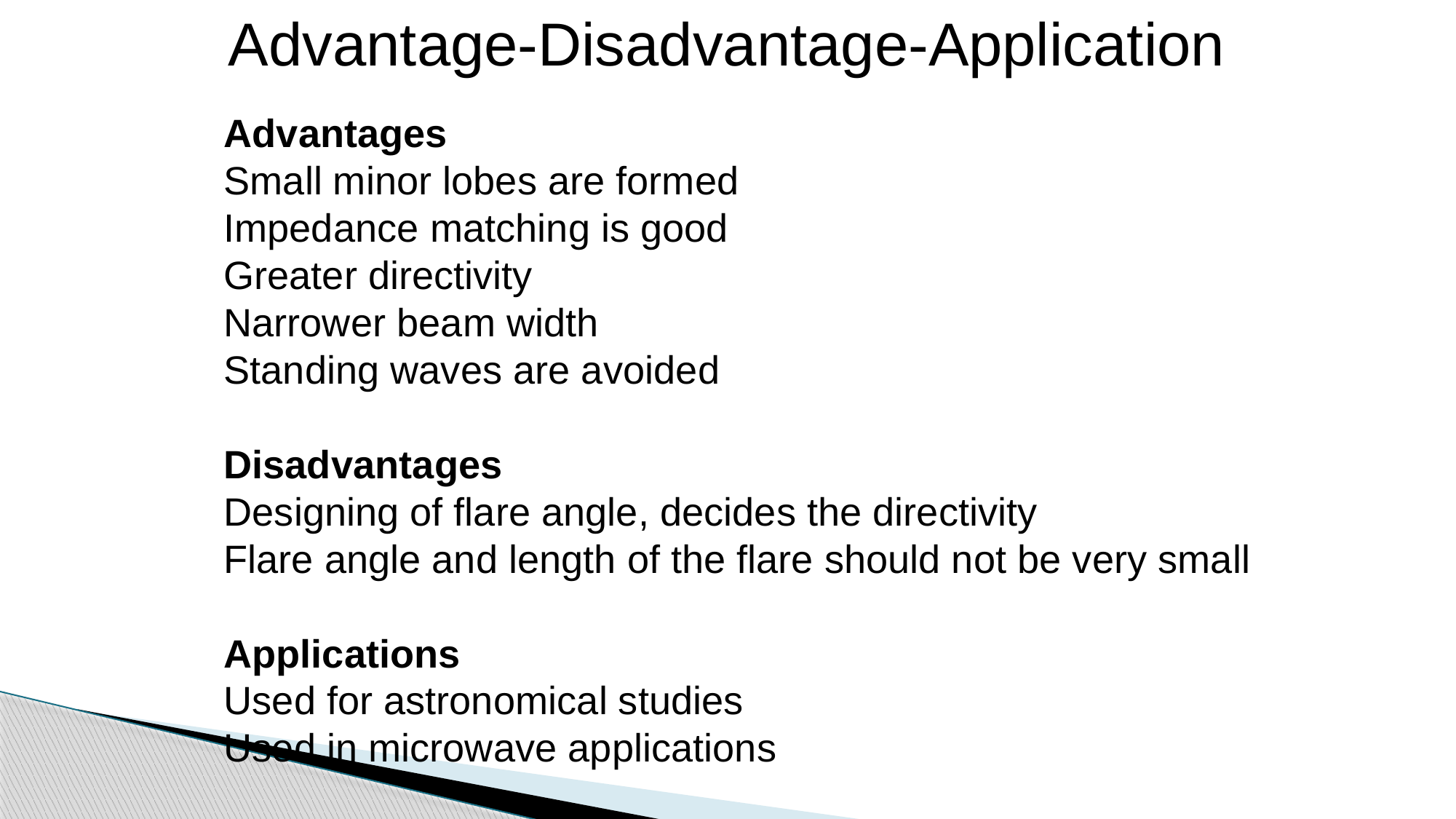

Advantage-Disadvantage-Application
Advantages
Small minor lobes are formed
Impedance matching is good
Greater directivity
Narrower beam width
Standing waves are avoided

Disadvantages
Designing of flare angle, decides the directivity
Flare angle and length of the flare should not be very small

Applications
Used for astronomical studies
Used in microwave applications